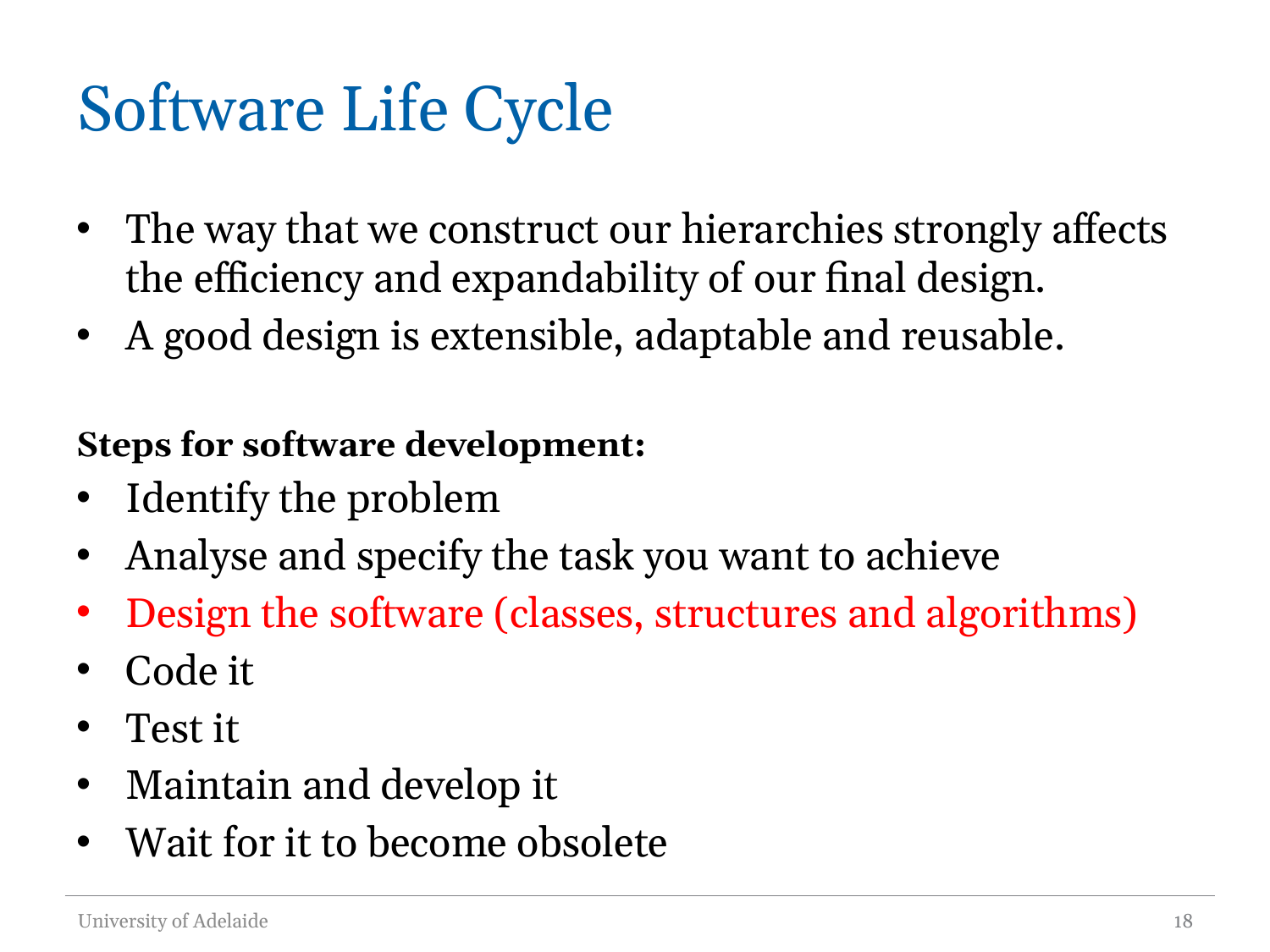

# Software Life Cycle
The way that we construct our hierarchies strongly affects the efficiency and expandability of our final design.
A good design is extensible, adaptable and reusable.

Steps for software development:
Identify the problem
Analyse and specify the task you want to achieve
Design the software (classes, structures and algorithms)
Code it
Test it
Maintain and develop it
Wait for it to become obsolete

University of Adelaide
18